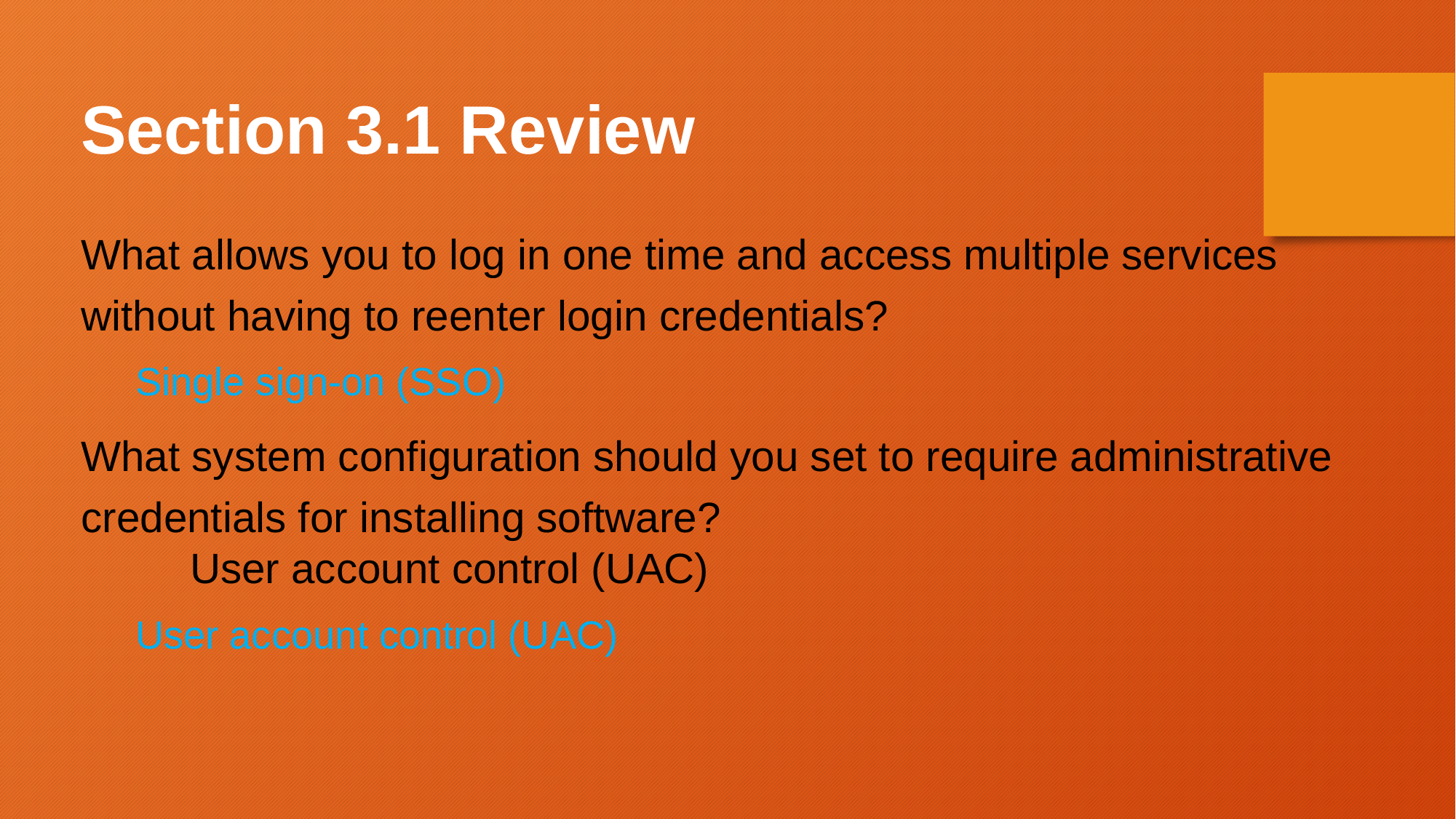

Section 3.1 Review
What allows you to log in one time and access multiple services without having to reenter login credentials?
Single sign-on (SSO)
What system configuration should you set to require administrative credentials for installing software?
	User account control (UAC)
User account control (UAC)